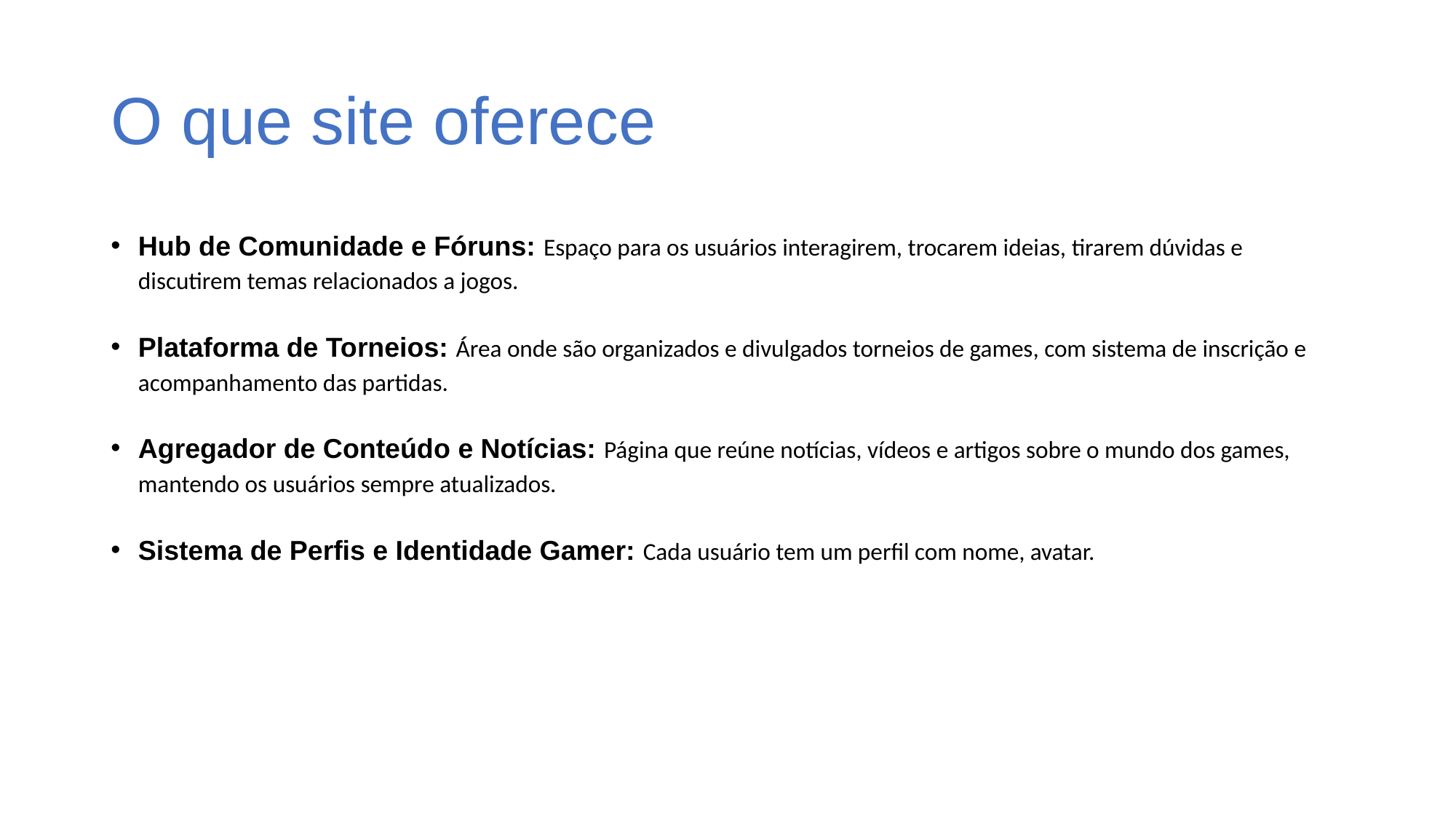

# O que site oferece
Hub de Comunidade e Fóruns: Espaço para os usuários interagirem, trocarem ideias, tirarem dúvidas e discutirem temas relacionados a jogos.
Plataforma de Torneios: Área onde são organizados e divulgados torneios de games, com sistema de inscrição e acompanhamento das partidas.
Agregador de Conteúdo e Notícias: Página que reúne notícias, vídeos e artigos sobre o mundo dos games, mantendo os usuários sempre atualizados.
Sistema de Perfis e Identidade Gamer: Cada usuário tem um perfil com nome, avatar.